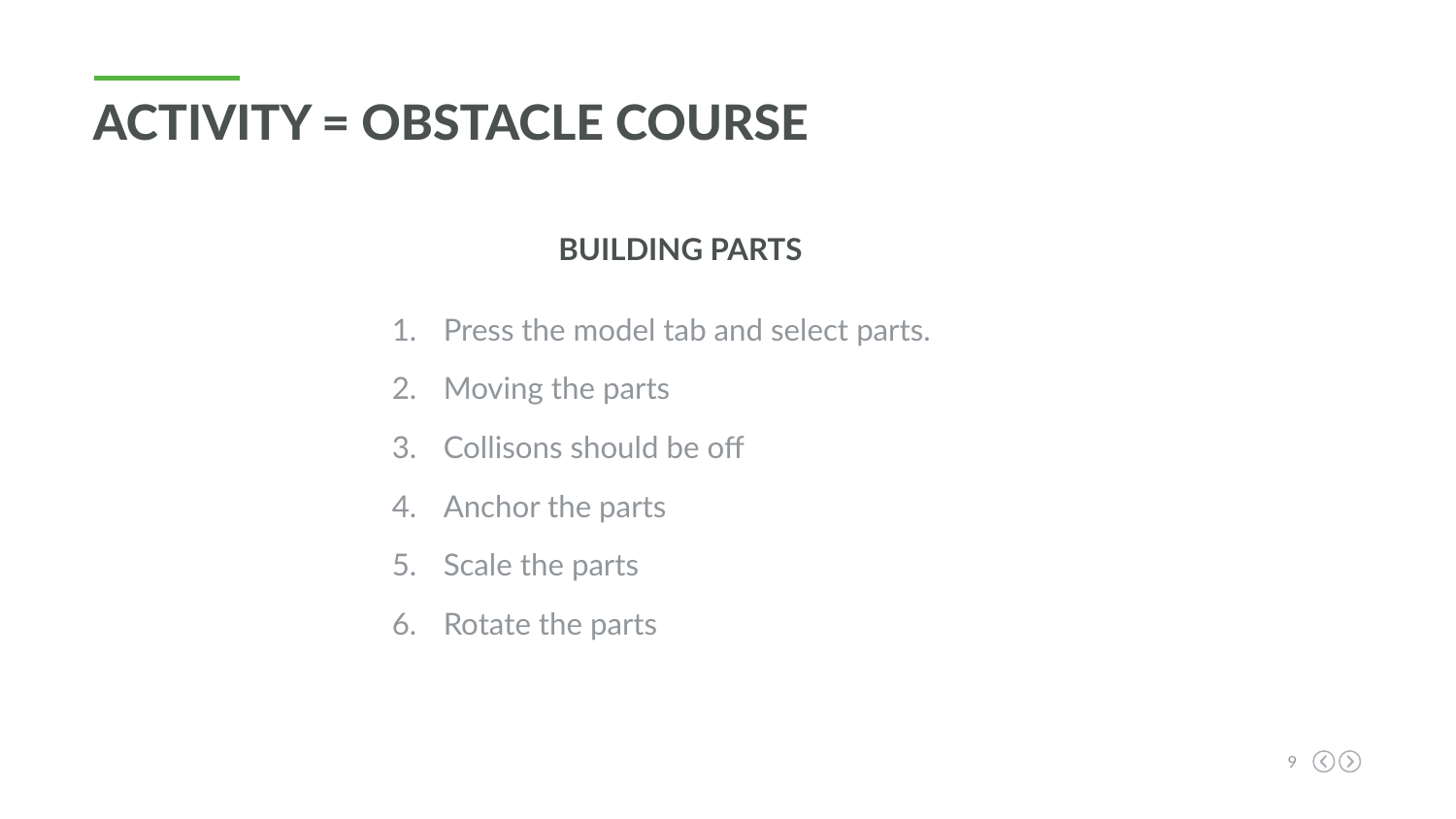

ACTIVITY = OBSTACLE COURSE
BUILDING PARTS
Press the model tab and select parts.
Moving the parts
Collisons should be off
Anchor the parts
Scale the parts
Rotate the parts